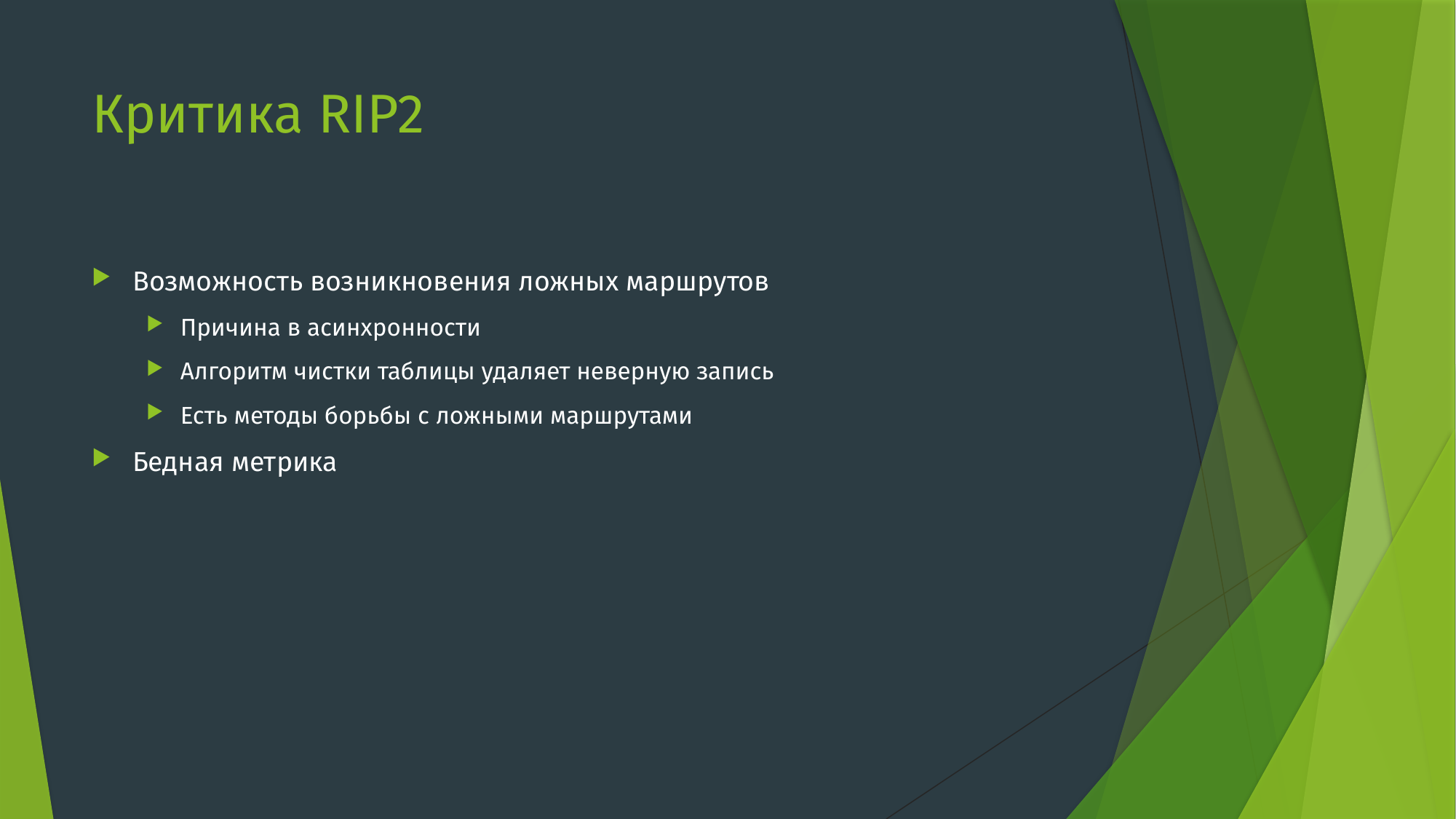

# Критика RIP2
Возможность возникновения ложных маршрутов
Причина в асинхронности
Алгоритм чистки таблицы удаляет неверную запись
Есть методы борьбы с ложными маршрутами
Бедная метрика